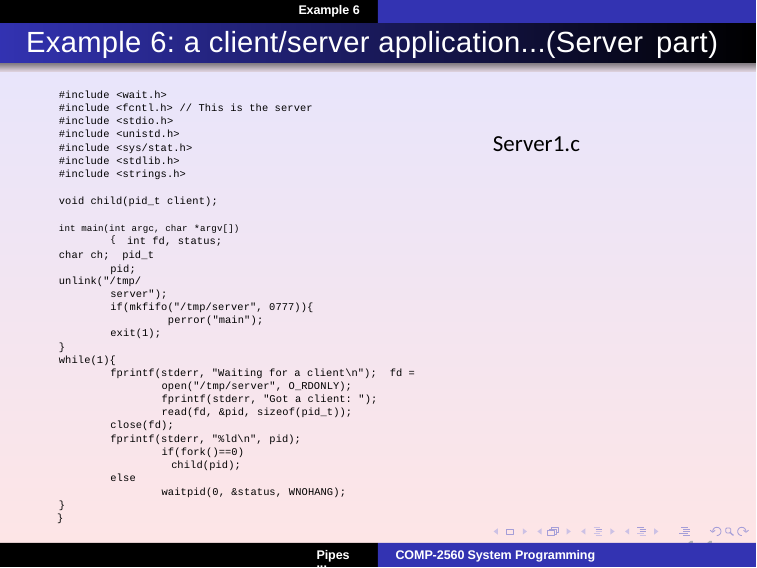

Example 6

# Example 6: a client/server application...(Server part)

#include <wait.h>
#include <fcntl.h> // This is the server
#include <stdio.h>
#include <unistd.h>
#include <sys/stat.h>
#include <stdlib.h>
#include <strings.h>

void child(pid_t client);

int main(int argc, char *argv[]){  int fd, status;
char ch;  pid_t pid;
unlink("/tmp/server");
if(mkfifo("/tmp/server", 0777)){  perror("main");
exit(1);
}
while(1){
fprintf(stderr, "Waiting for a client\n");  fd = open("/tmp/server", O_RDONLY);  fprintf(stderr, "Got a client: ");  read(fd, &pid, sizeof(pid_t));
close(fd);
fprintf(stderr, "%ld\n", pid);  if(fork()==0)
child(pid);
else
waitpid(0, &status, WNOHANG);
}
}
Server1.c
11

Pipes III
COMP-2560 System Programming